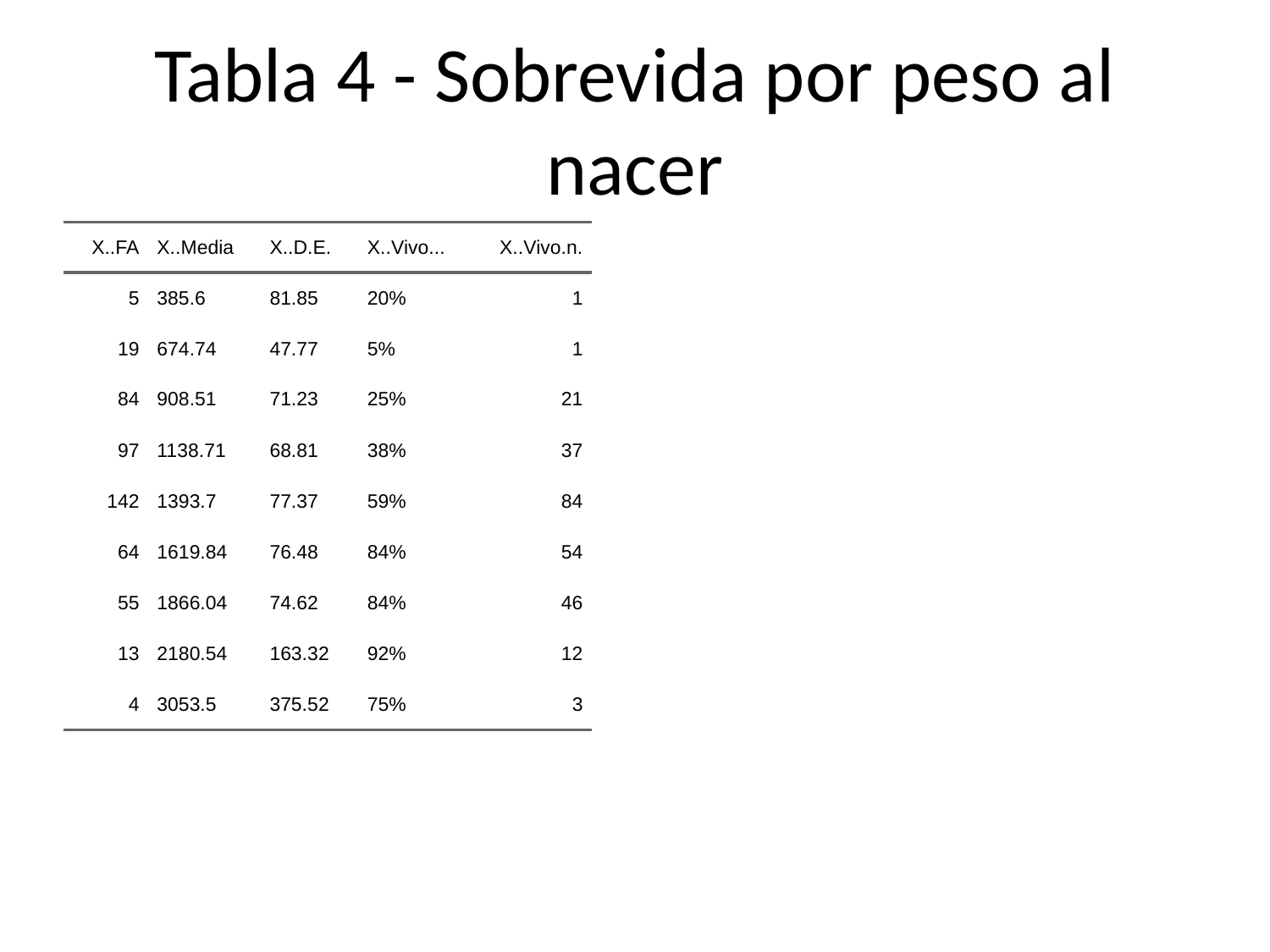

# Tabla 4 - Sobrevida por peso al nacer
| X..FA | X..Media | X..D.E. | X..Vivo... | X..Vivo.n. |
| --- | --- | --- | --- | --- |
| 5 | 385.6 | 81.85 | 20% | 1 |
| 19 | 674.74 | 47.77 | 5% | 1 |
| 84 | 908.51 | 71.23 | 25% | 21 |
| 97 | 1138.71 | 68.81 | 38% | 37 |
| 142 | 1393.7 | 77.37 | 59% | 84 |
| 64 | 1619.84 | 76.48 | 84% | 54 |
| 55 | 1866.04 | 74.62 | 84% | 46 |
| 13 | 2180.54 | 163.32 | 92% | 12 |
| 4 | 3053.5 | 375.52 | 75% | 3 |